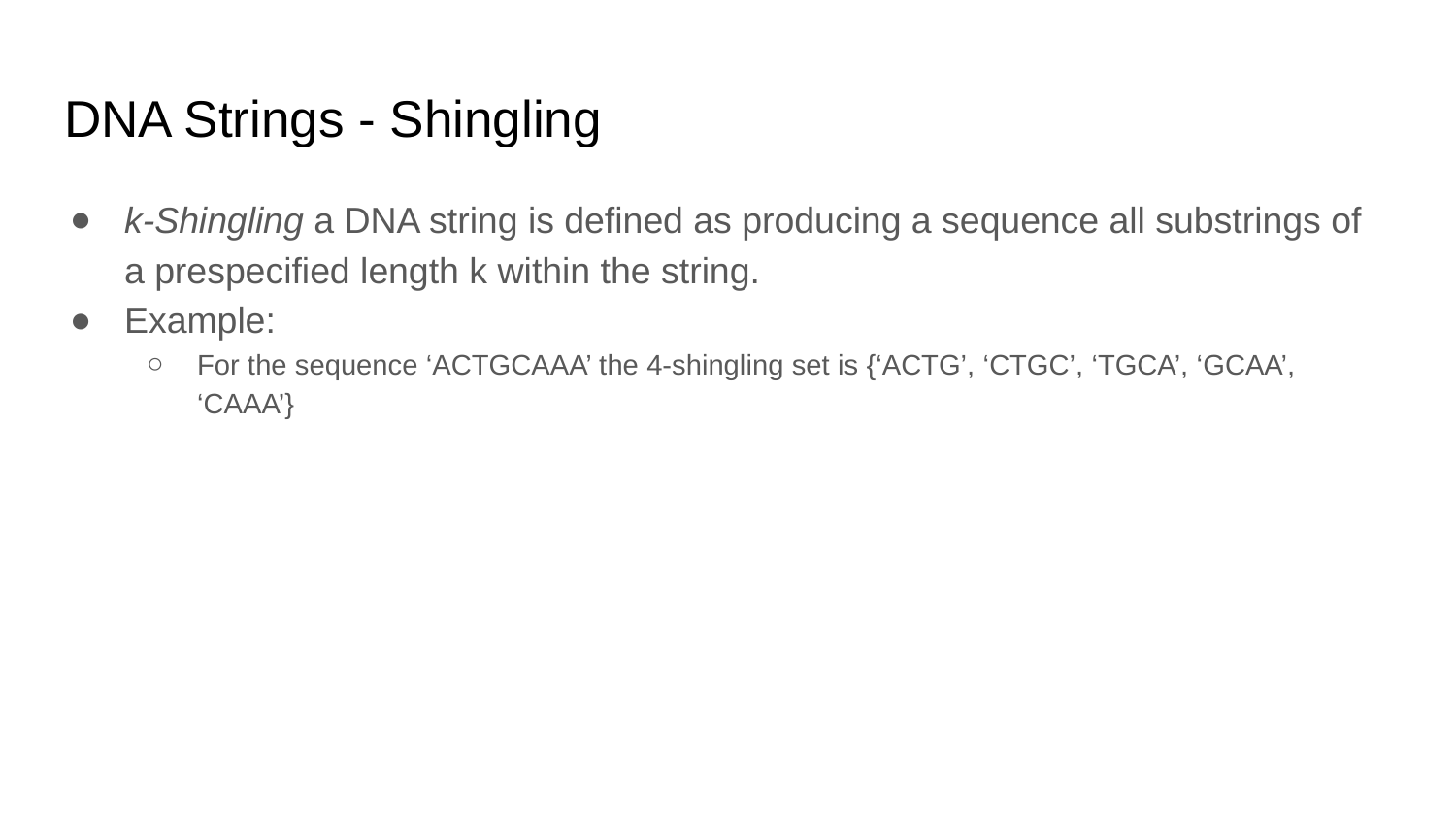

# DNA Strings - Shingling
k-Shingling a DNA string is defined as producing a sequence all substrings of a prespecified length k within the string.
Example:
For the sequence ‘ACTGCAAA’ the 4-shingling set is {‘ACTG’, ‘CTGC’, ‘TGCA’, ‘GCAA’, ‘CAAA’}